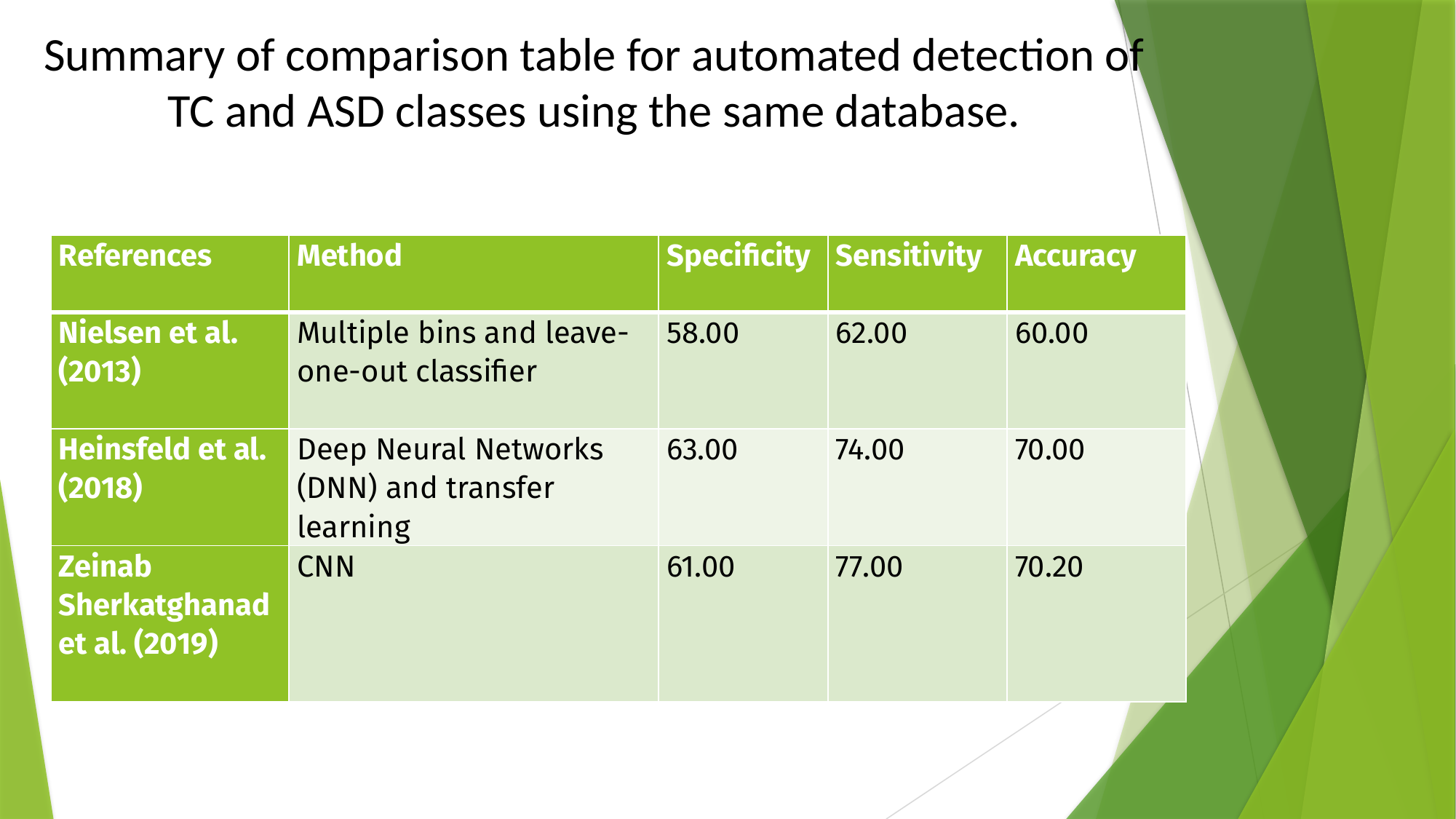

# Summary of comparison table for automated detection of TC and ASD classes using the same database.
| References | Method | Specificity | Sensitivity | Accuracy |
| --- | --- | --- | --- | --- |
| Nielsen et al. (2013) | Multiple bins and leave- one-out classifier | 58.00 | 62.00 | 60.00 |
| Heinsfeld et al. (2018) | Deep Neural Networks (DNN) and transfer learning | 63.00 | 74.00 | 70.00 |
| Zeinab Sherkatghanad et al. (2019) | CNN | 61.00 | 77.00 | 70.20 |